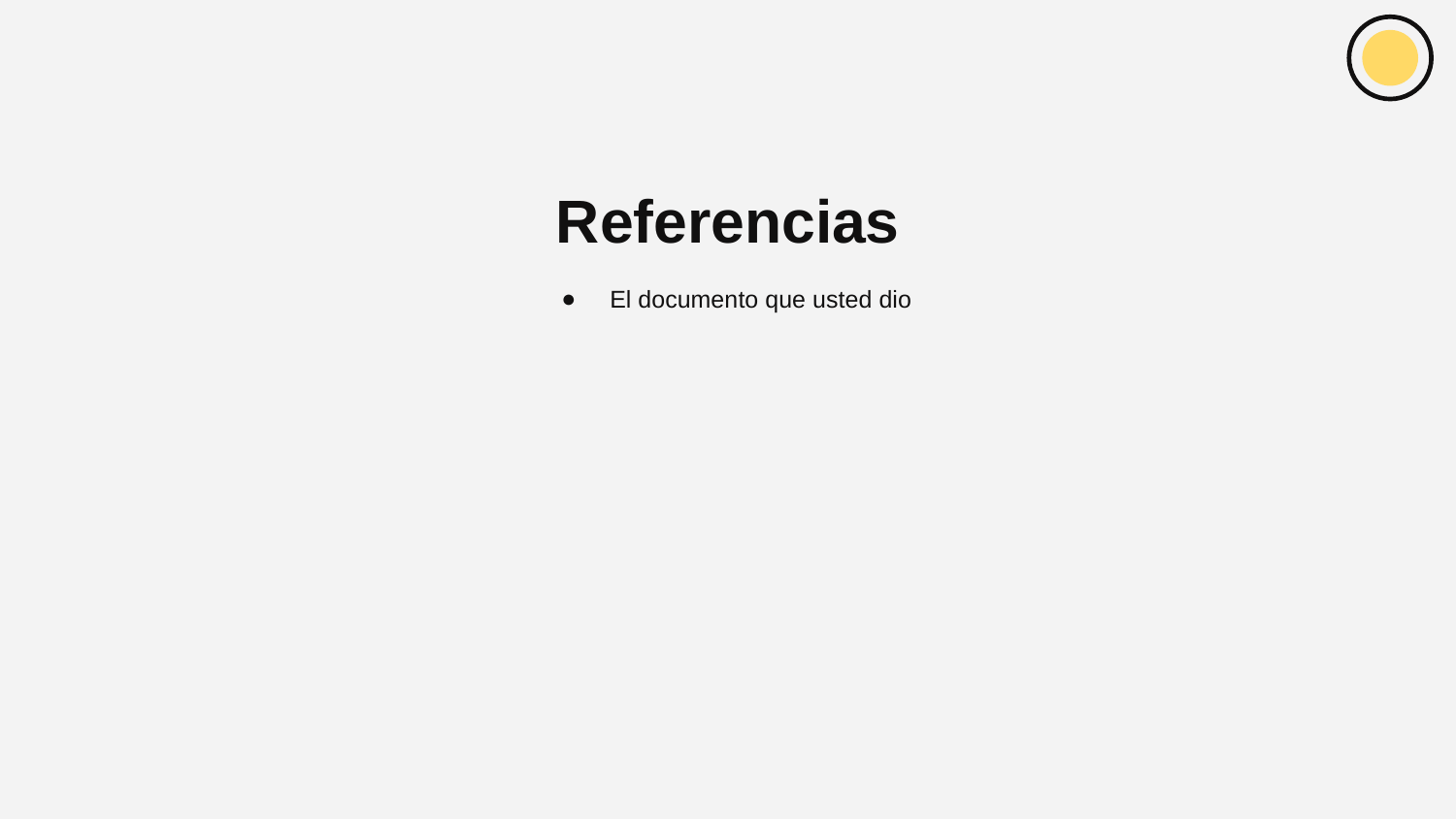

# Referencias
El documento que usted dio